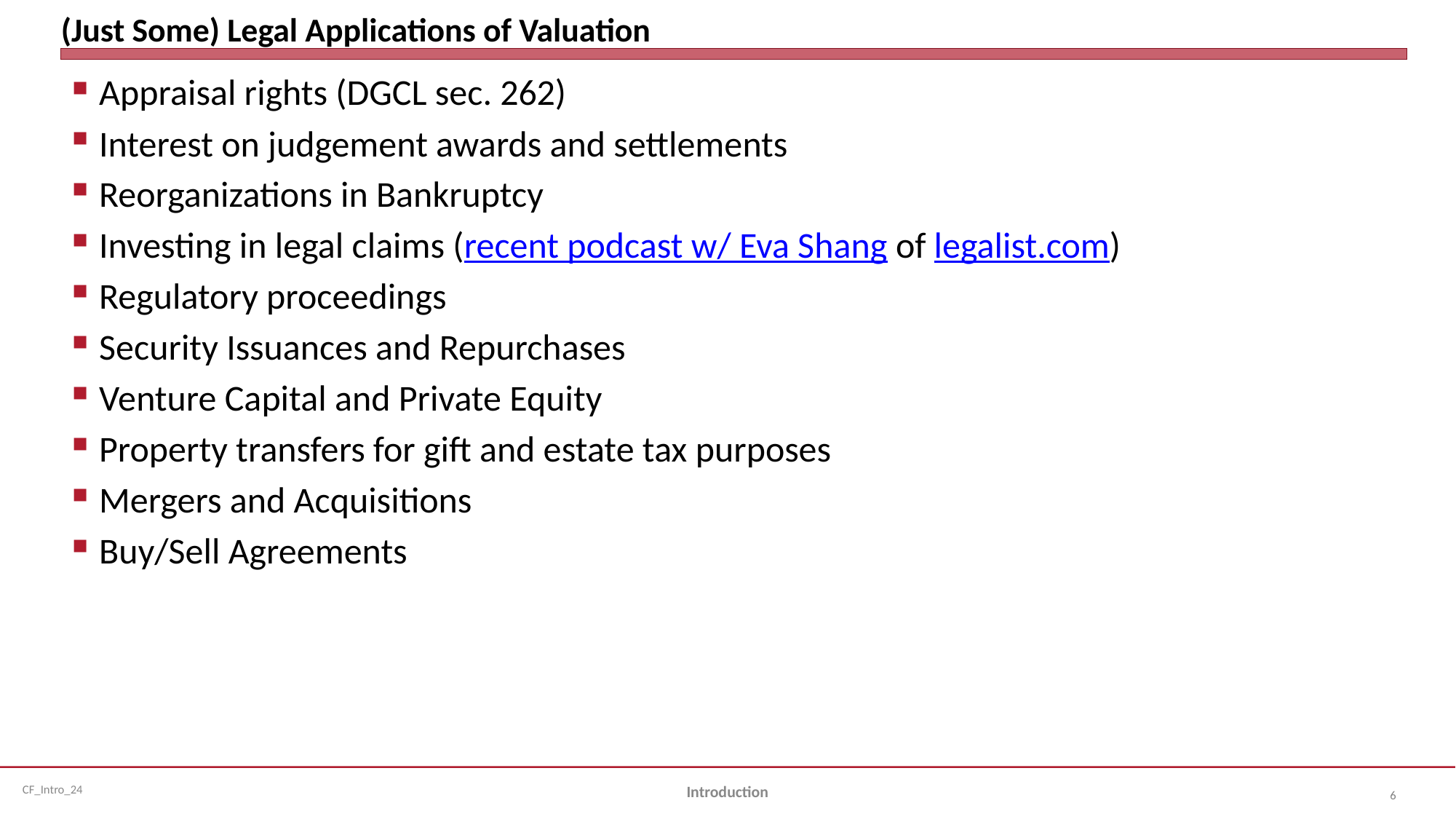

# (Just Some) Legal Applications of Valuation
Appraisal rights (DGCL sec. 262)
Interest on judgement awards and settlements
Reorganizations in Bankruptcy
Investing in legal claims (recent podcast w/ Eva Shang of legalist.com)
Regulatory proceedings
Security Issuances and Repurchases
Venture Capital and Private Equity
Property transfers for gift and estate tax purposes
Mergers and Acquisitions
Buy/Sell Agreements
Introduction
6